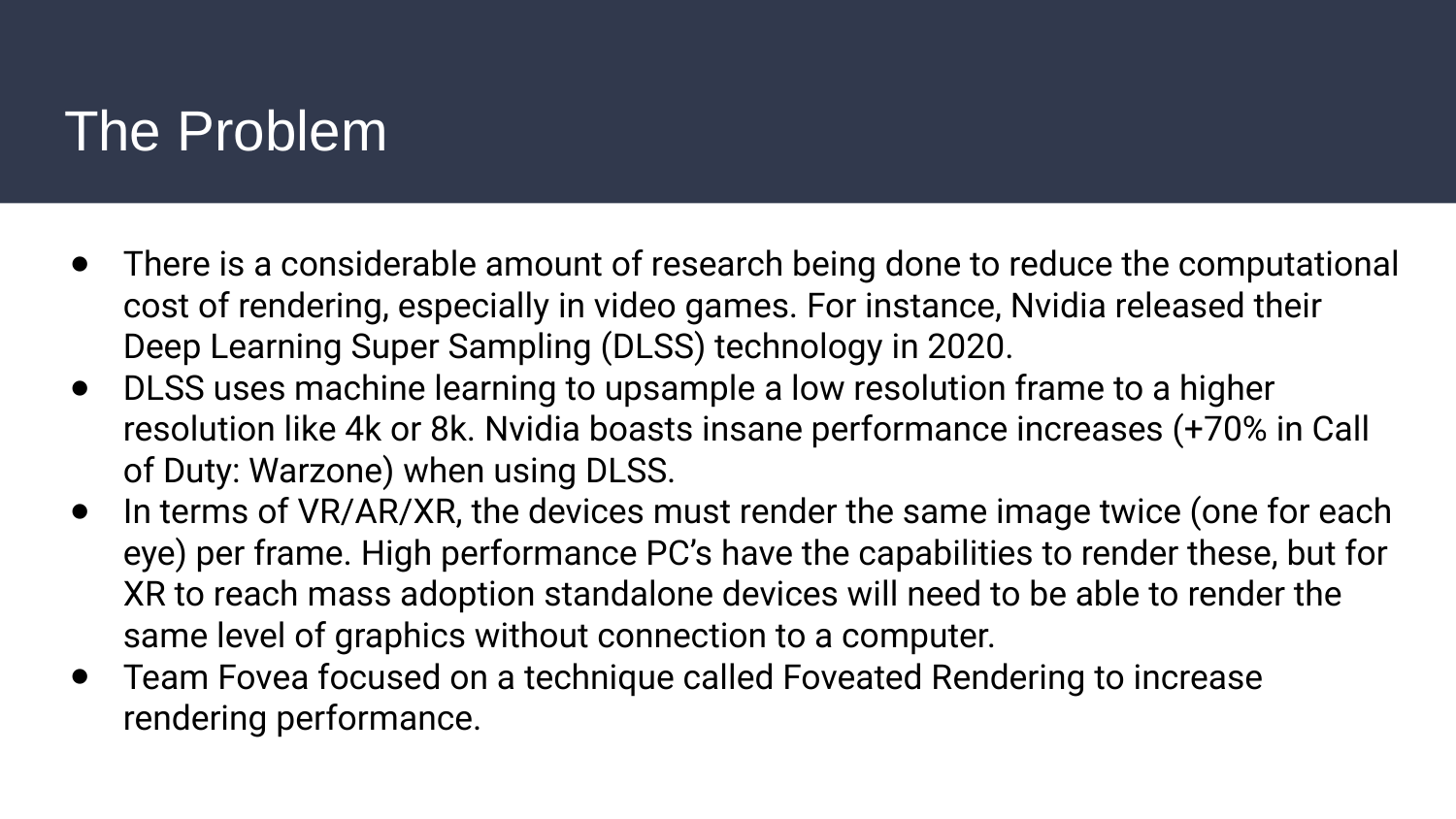

# The Problem
There is a considerable amount of research being done to reduce the computational cost of rendering, especially in video games. For instance, Nvidia released their Deep Learning Super Sampling (DLSS) technology in 2020.
DLSS uses machine learning to upsample a low resolution frame to a higher resolution like 4k or 8k. Nvidia boasts insane performance increases (+70% in Call of Duty: Warzone) when using DLSS.
In terms of VR/AR/XR, the devices must render the same image twice (one for each eye) per frame. High performance PC’s have the capabilities to render these, but for XR to reach mass adoption standalone devices will need to be able to render the same level of graphics without connection to a computer.
Team Fovea focused on a technique called Foveated Rendering to increase rendering performance.